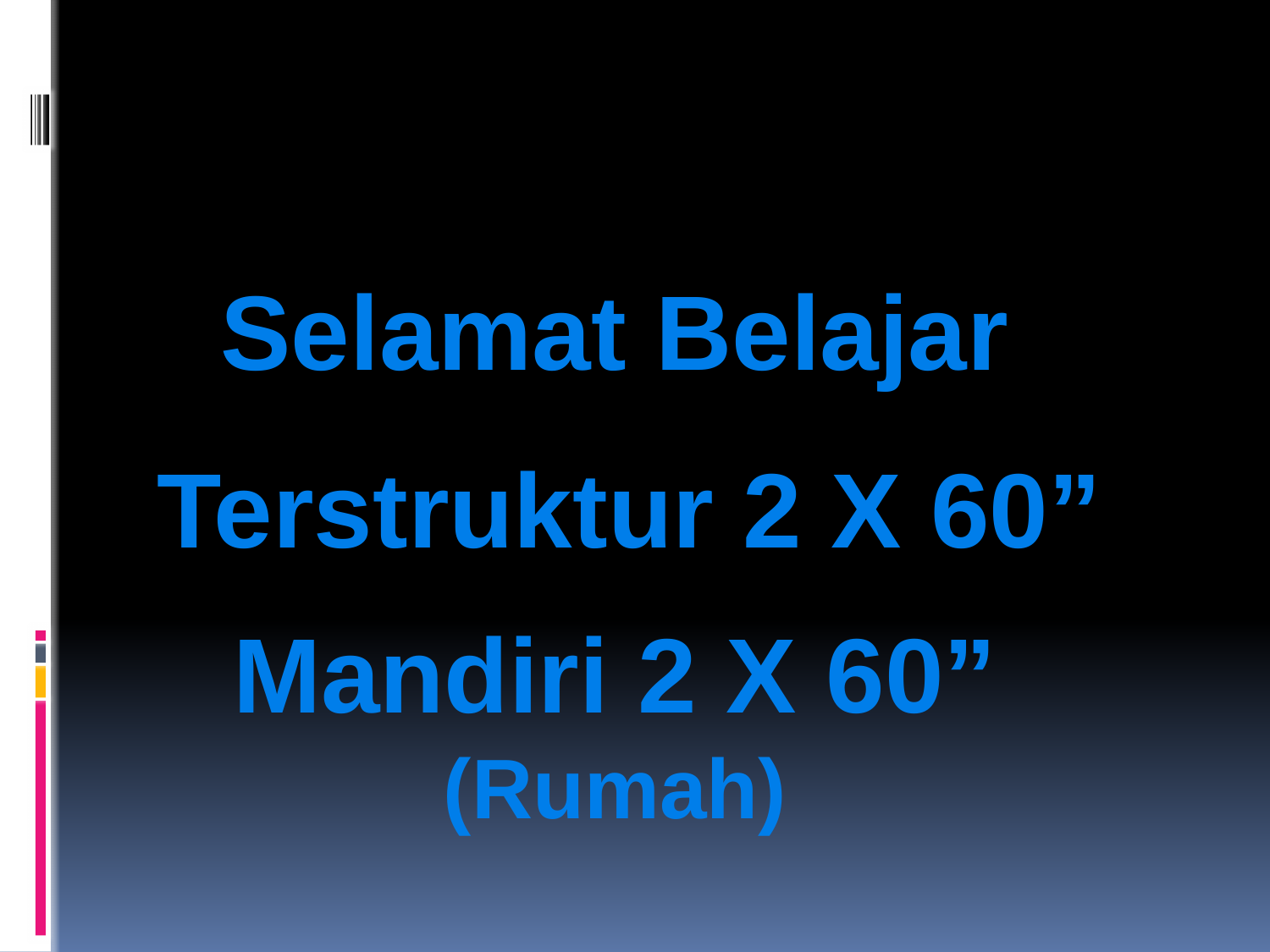

Selamat Belajar

 Terstruktur 2 X 60”

Mandiri 2 X 60” (Rumah)